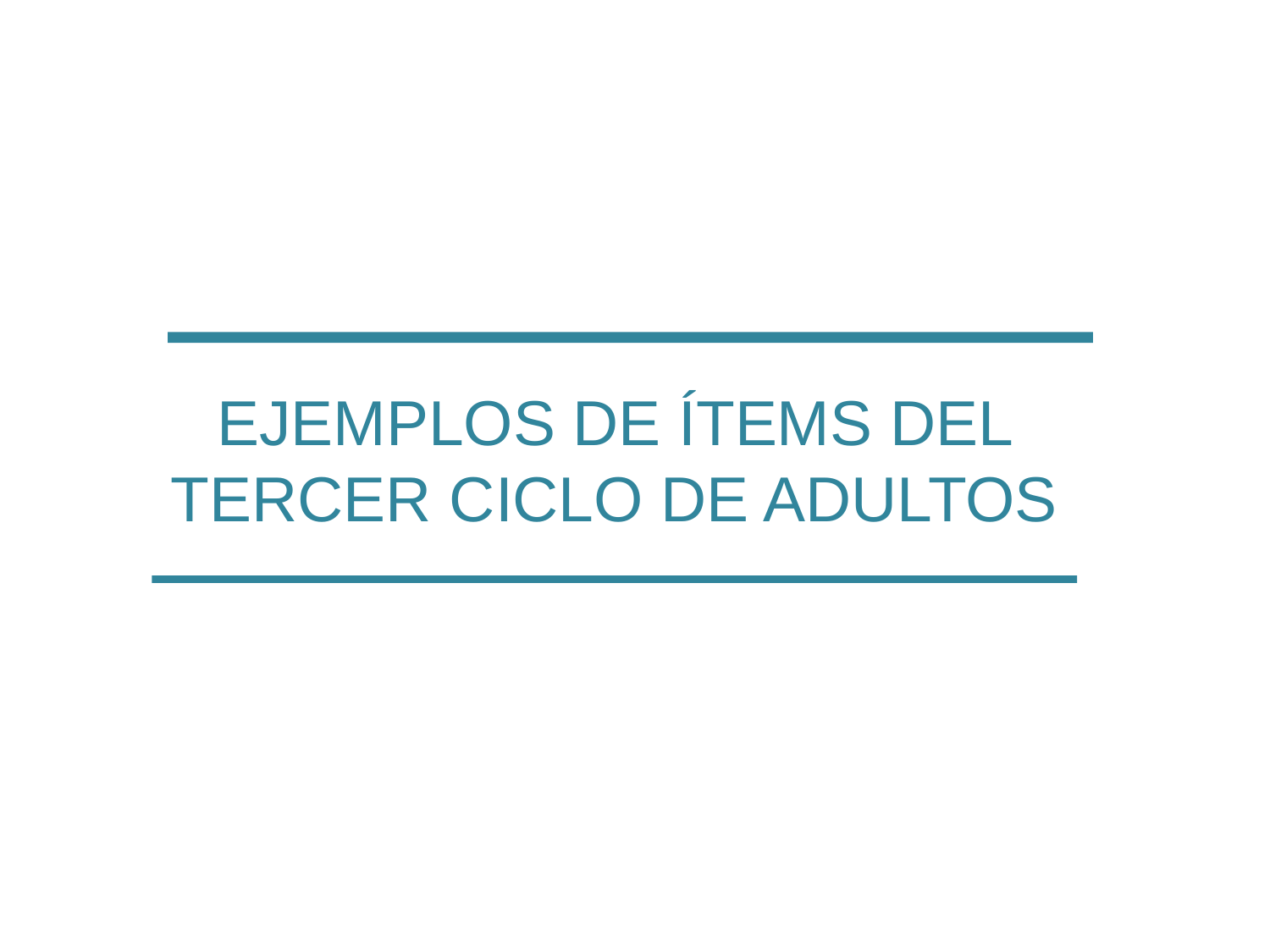

EJEMPLOS DE ÍTEMS DEL TERCER CICLO DE ADULTOS